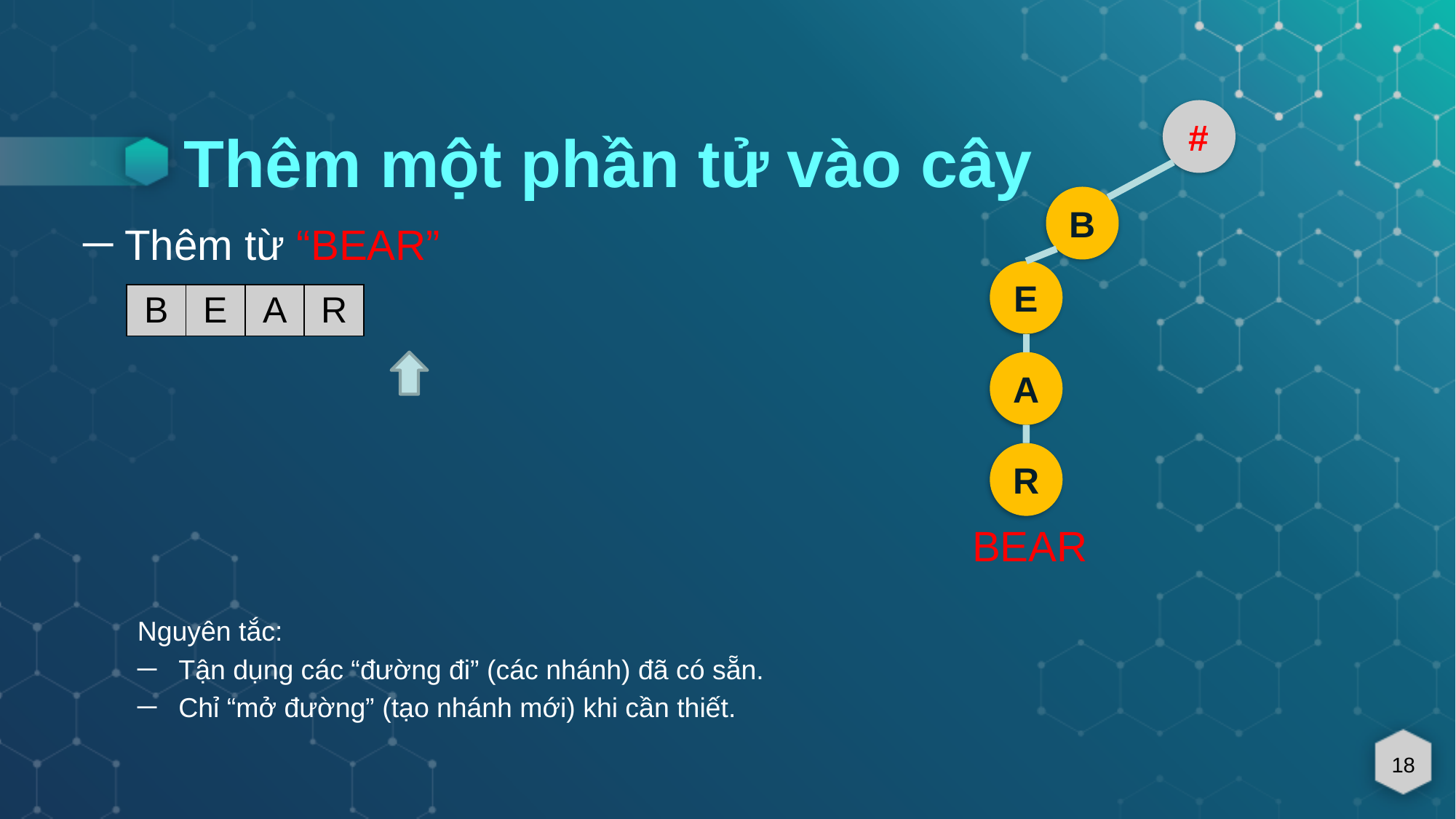

Get object dimension
Generate emap
# Thêm một phần tử vào cây
#
B
Thêm từ “BEAR”
E
| B | E | A | R |
| --- | --- | --- | --- |
A

R
BEAR
Nguyên tắc:
Tận dụng các “đường đi” (các nhánh) đã có sẵn.
Chỉ “mở đường” (tạo nhánh mới) khi cần thiết.
Insert seam
Generate emap
Image

Regain original size